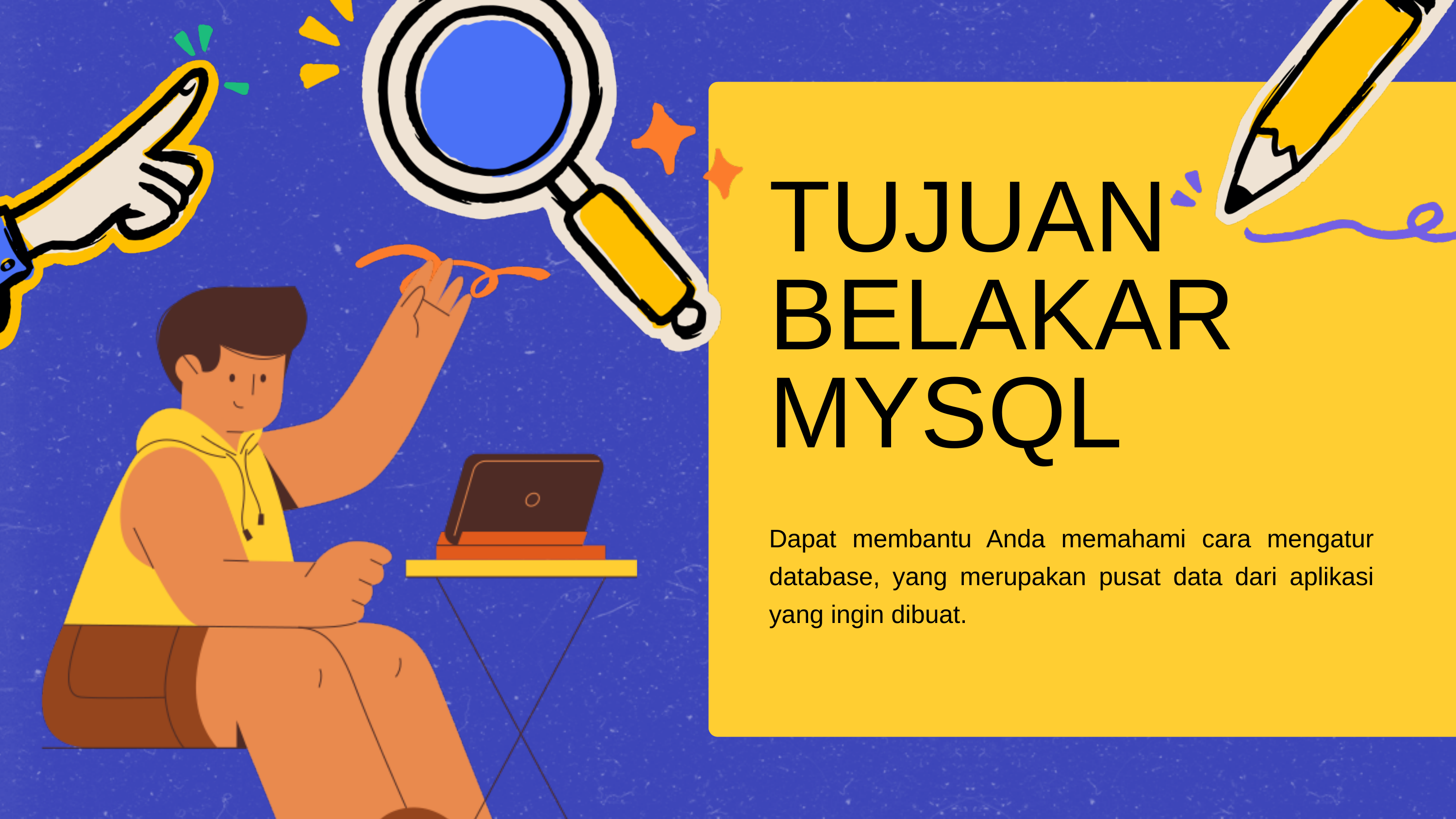

TUJUAN BELAKAR    MYSQL

Dapat membantu Anda memahami cara mengatur database, yang merupakan pusat data dari aplikasi yang ingin dibuat.